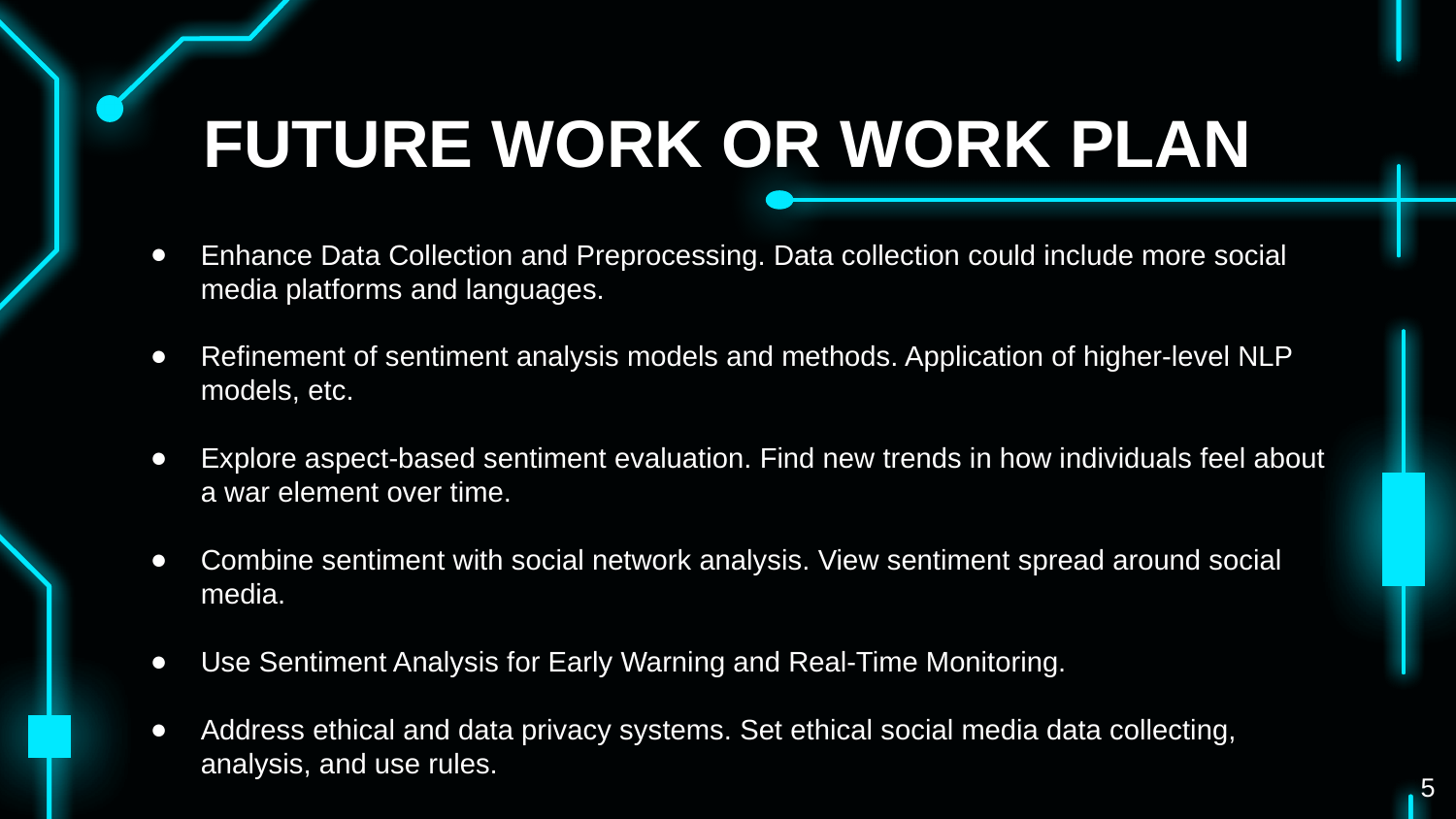

# FUTURE WORK OR WORK PLAN

Enhance Data Collection and Preprocessing. Data collection could include more social media platforms and languages.

Refinement of sentiment analysis models and methods. Application of higher-level NLP models, etc.

Explore aspect-based sentiment evaluation. Find new trends in how individuals feel about a war element over time.

Combine sentiment with social network analysis. View sentiment spread around social media.

Use Sentiment Analysis for Early Warning and Real-Time Monitoring.

Address ethical and data privacy systems. Set ethical social media data collecting, analysis, and use rules.
5